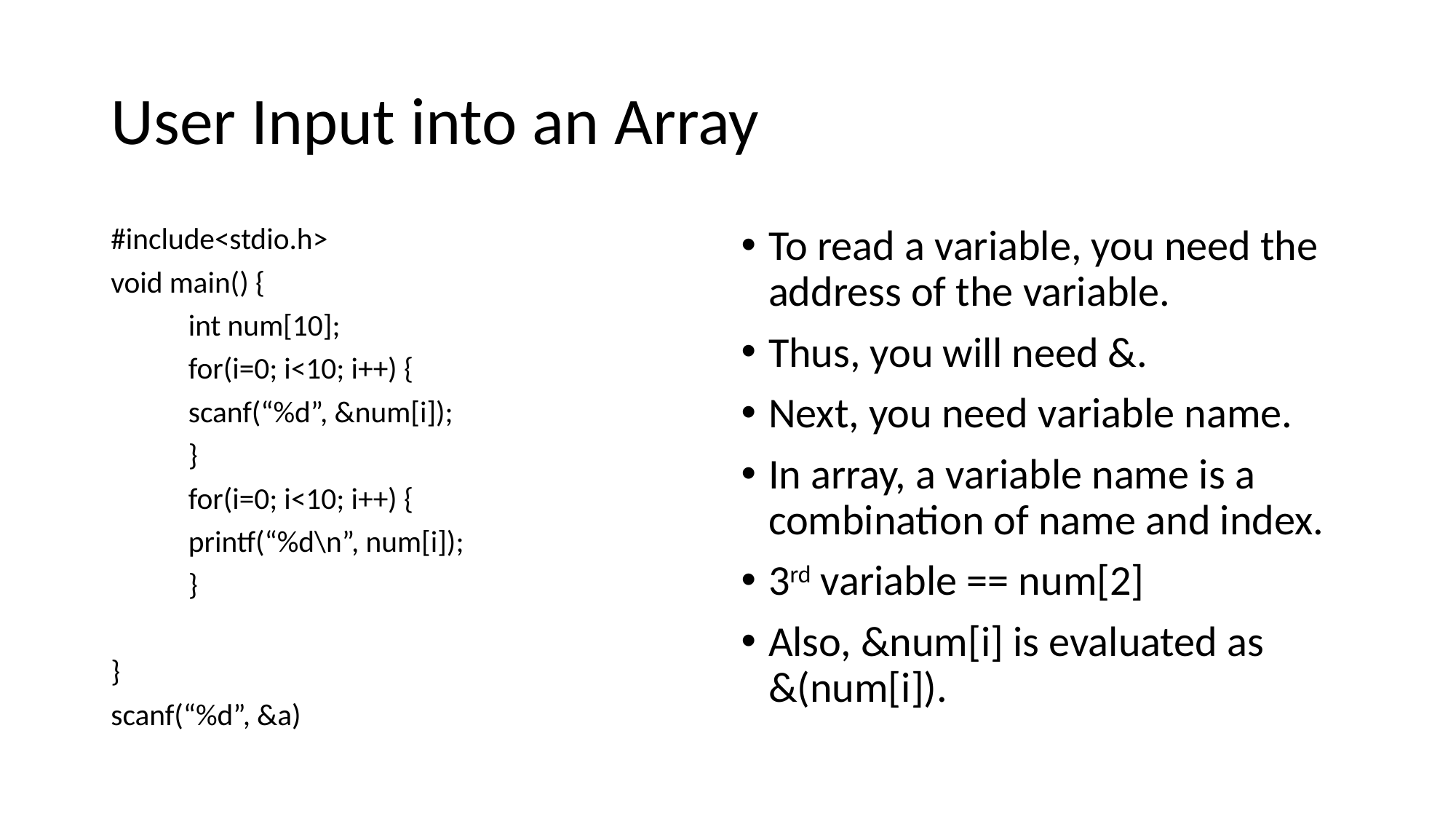

# User Input into an Array
#include<stdio.h>
void main() {
	int num[10];
	for(i=0; i<10; i++) {
		scanf(“%d”, &num[i]);
	}
	for(i=0; i<10; i++) {
		printf(“%d\n”, num[i]);
	}

}
scanf(“%d”, &a)
To read a variable, you need the address of the variable.
Thus, you will need &.
Next, you need variable name.
In array, a variable name is a combination of name and index.
3rd variable == num[2]
Also, &num[i] is evaluated as &(num[i]).